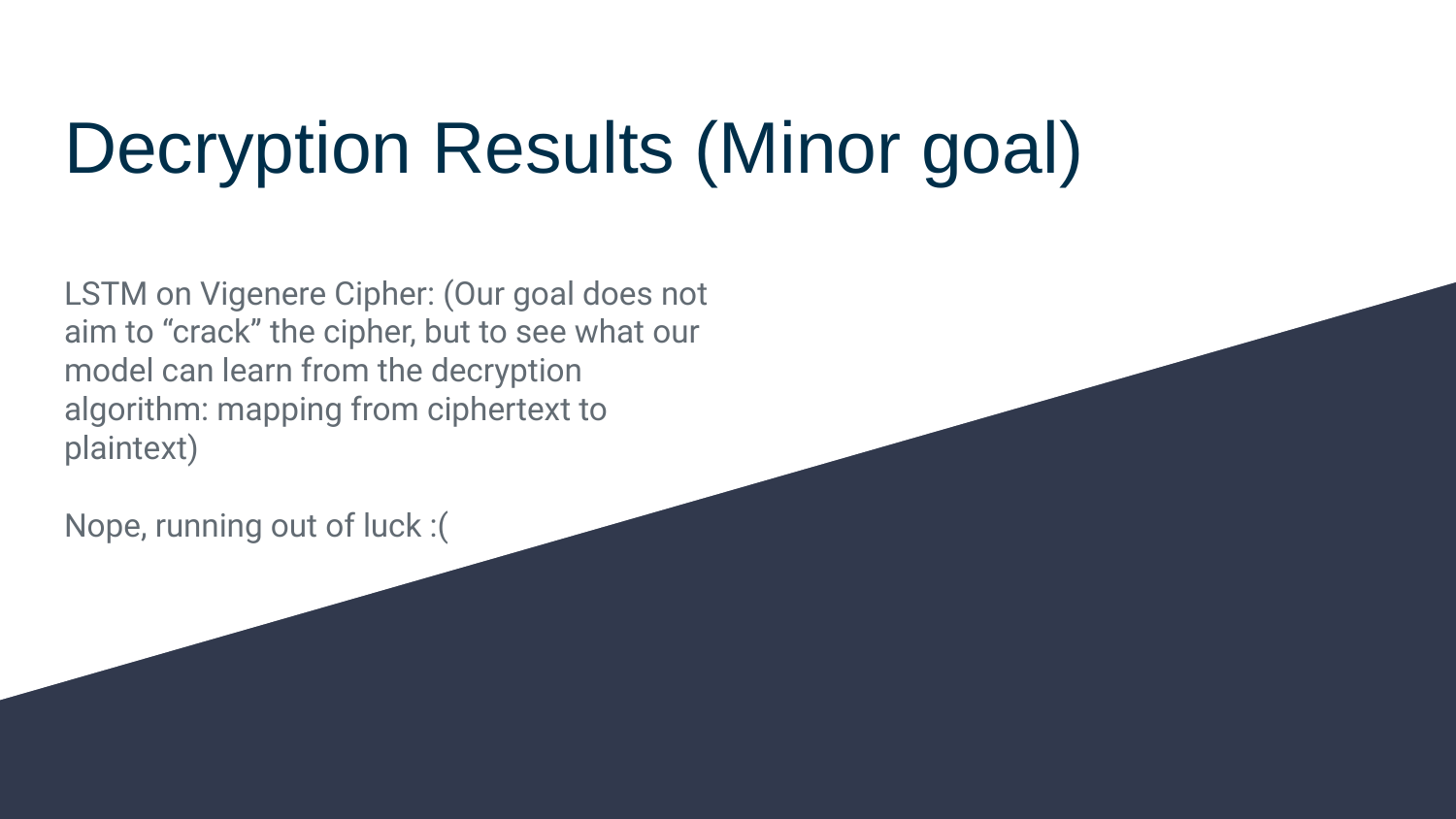

# Decryption Results (Minor goal)
LSTM on Vigenere Cipher: (Our goal does not aim to “crack” the cipher, but to see what our model can learn from the decryption algorithm: mapping from ciphertext to plaintext)

Nope, running out of luck :(